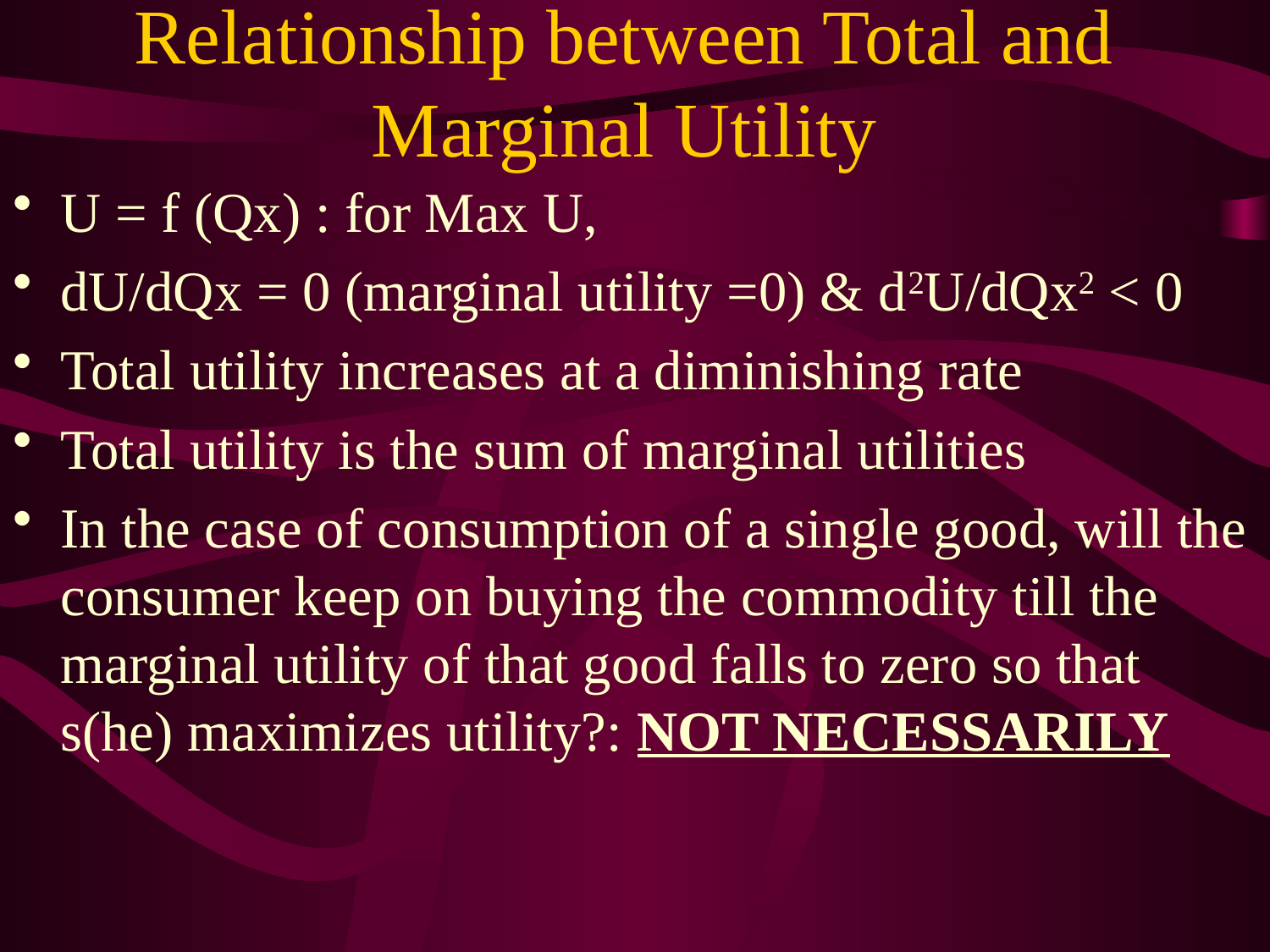

# Relationship between Total and Marginal Utility
U = f (Qx) : for Max U,
dU/dQx = 0 (marginal utility =0) & d2U/dQx2 < 0
Total utility increases at a diminishing rate
Total utility is the sum of marginal utilities
In the case of consumption of a single good, will the consumer keep on buying the commodity till the marginal utility of that good falls to zero so that s(he) maximizes utility?: NOT NECESSARILY